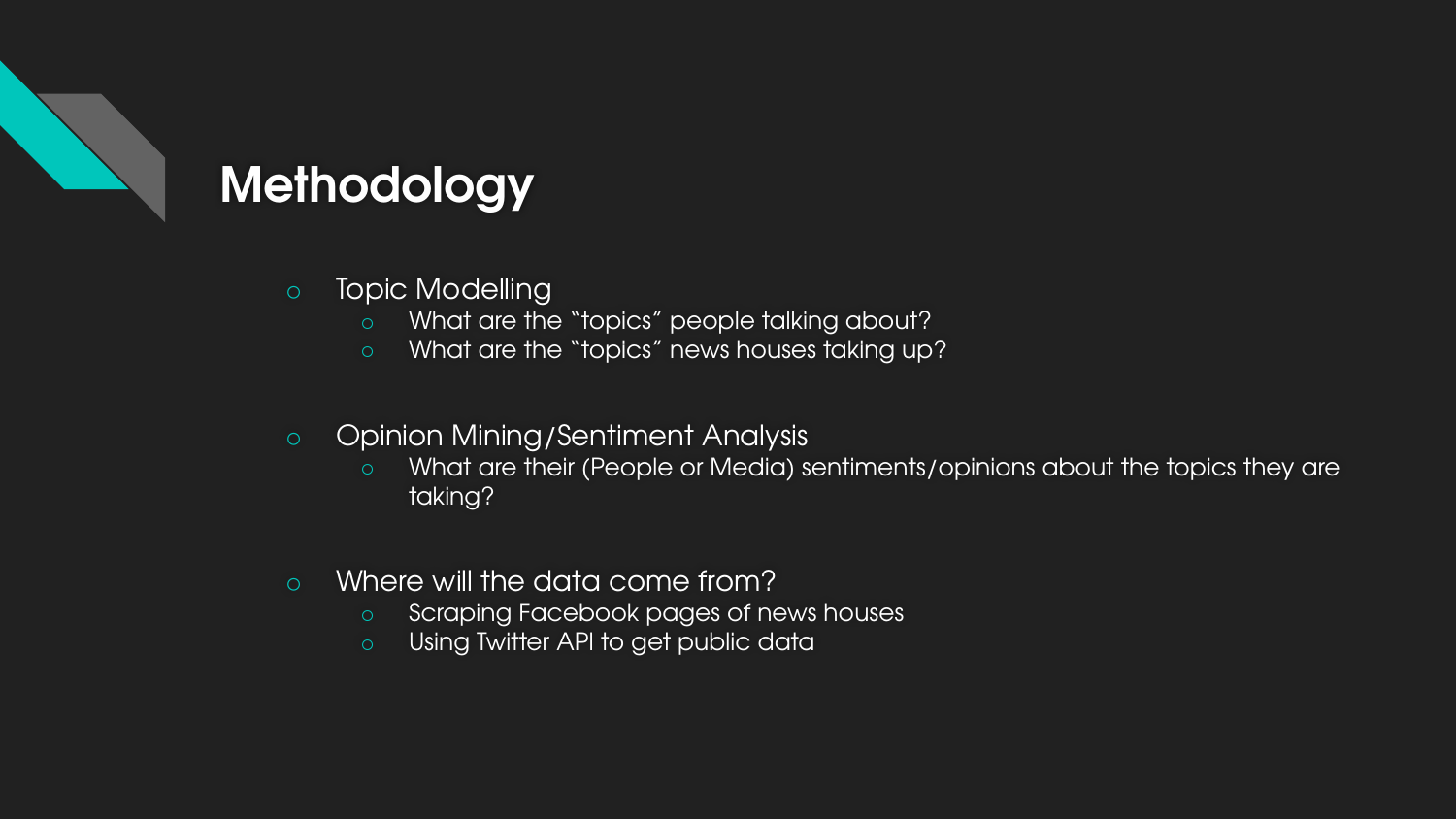

# Methodology
Topic Modelling
What are the “topics” people talking about?
What are the “topics” news houses taking up?

Opinion Mining/Sentiment Analysis
What are their (People or Media) sentiments/opinions about the topics they are taking?

Where will the data come from?
Scraping Facebook pages of news houses
Using Twitter API to get public data